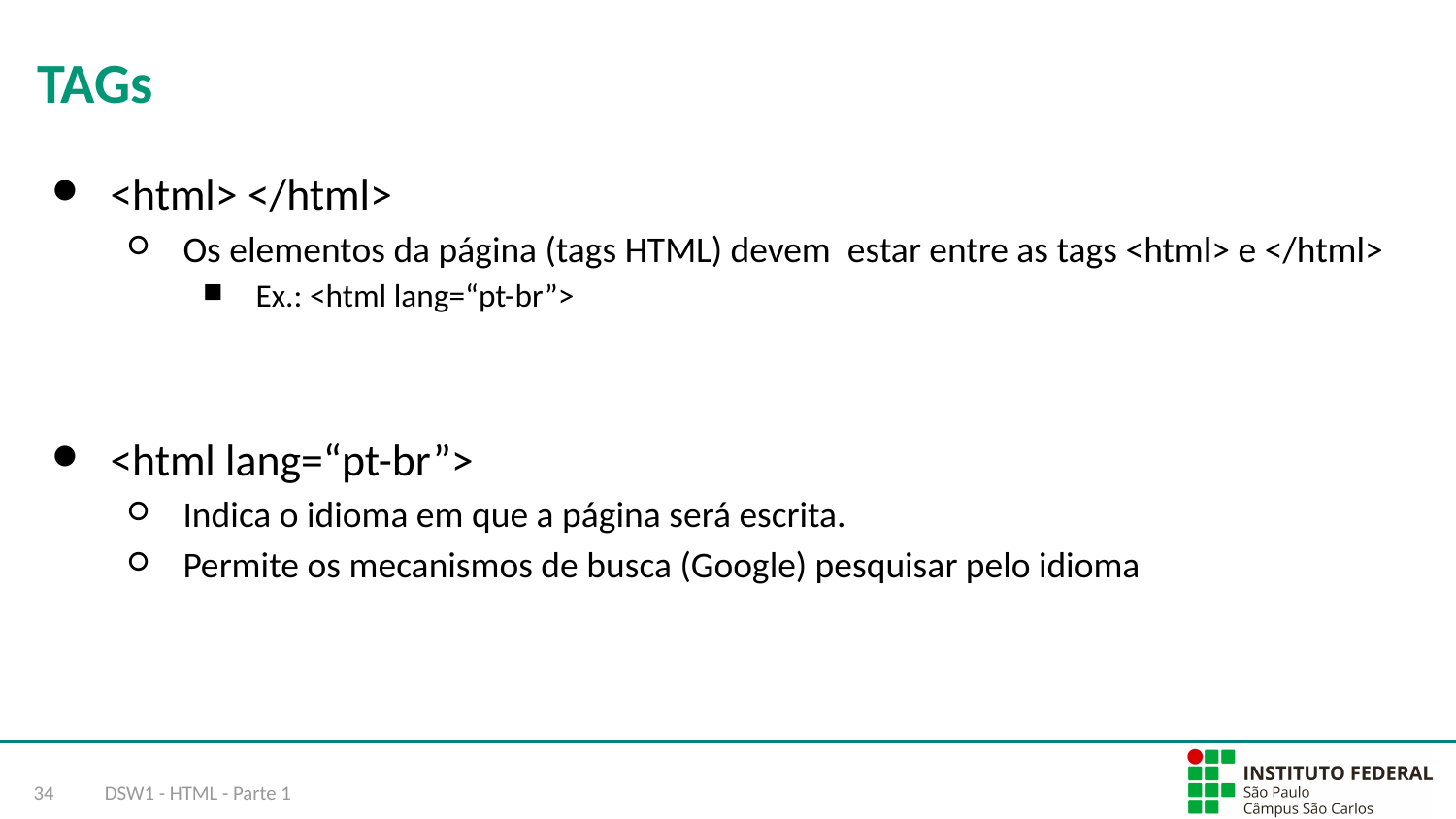

# TAGs
<html> </html>
Os elementos da página (tags HTML) devem  estar entre as tags <html> e </html>
Ex.: <html lang=“pt-br”>

<html lang=“pt-br”>
Indica o idioma em que a página será escrita.
Permite os mecanismos de busca (Google) pesquisar pelo idioma
34